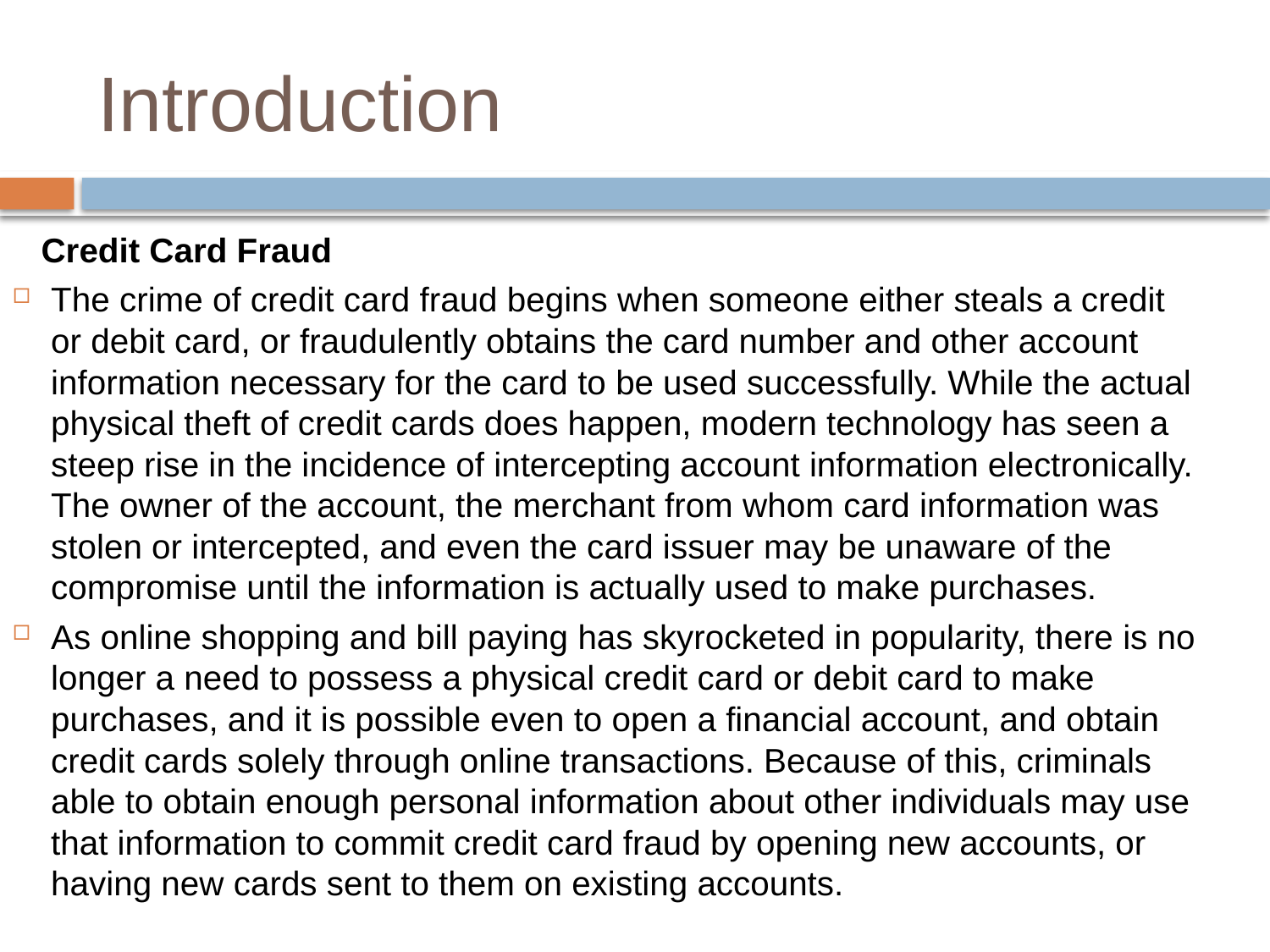

# Introduction
   Credit Card Fraud
The crime of credit card fraud begins when someone either steals a credit or debit card, or fraudulently obtains the card number and other account information necessary for the card to be used successfully. While the actual physical theft of credit cards does happen, modern technology has seen a steep rise in the incidence of intercepting account information electronically. The owner of the account, the merchant from whom card information was stolen or intercepted, and even the card issuer may be unaware of the compromise until the information is actually used to make purchases.
As online shopping and bill paying has skyrocketed in popularity, there is no longer a need to possess a physical credit card or debit card to make purchases, and it is possible even to open a financial account, and obtain credit cards solely through online transactions. Because of this, criminals able to obtain enough personal information about other individuals may use that information to commit credit card fraud by opening new accounts, or having new cards sent to them on existing accounts.